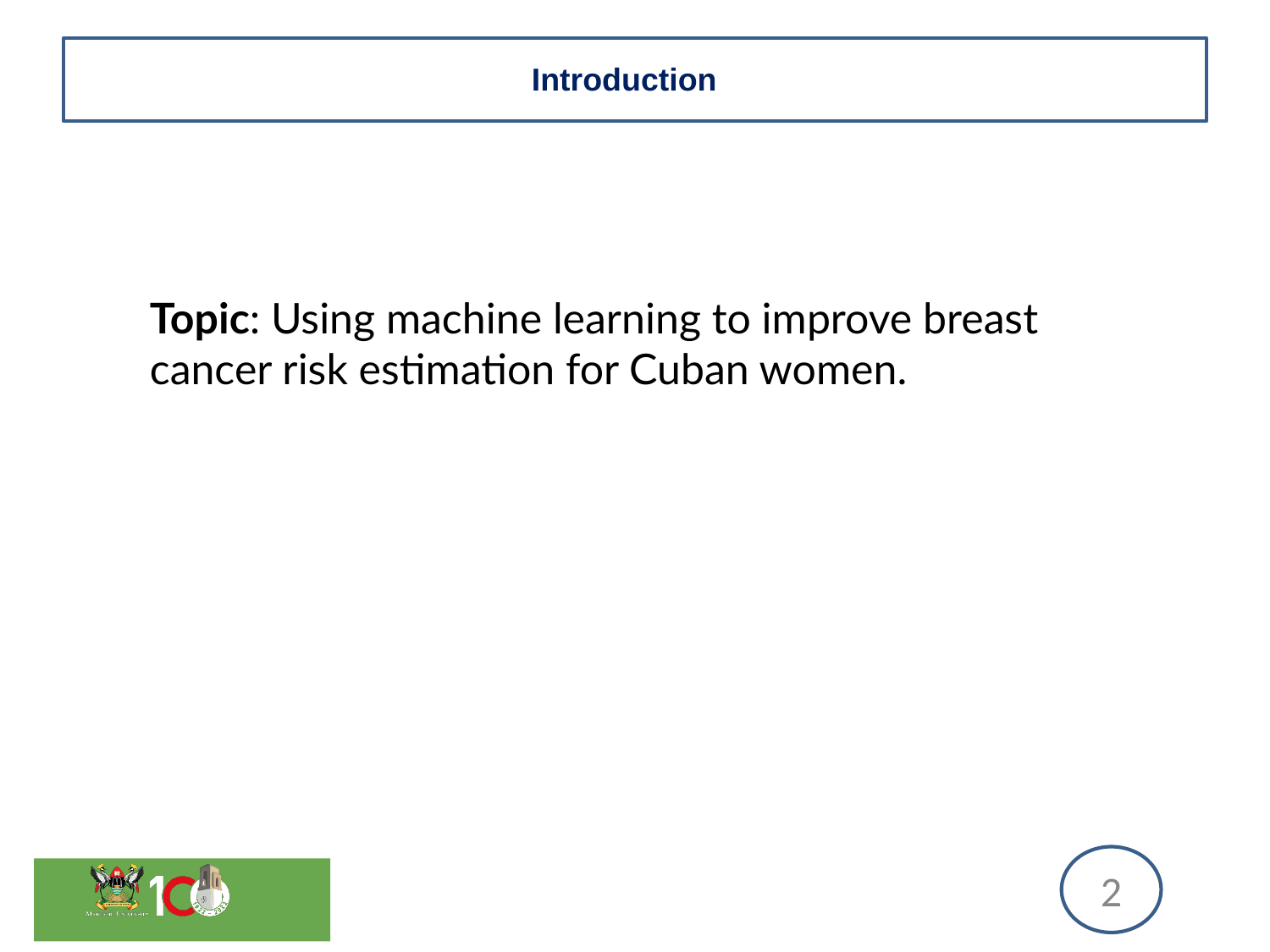

# Introduction

Topic: Using machine learning to improve breast cancer risk estimation for Cuban women.